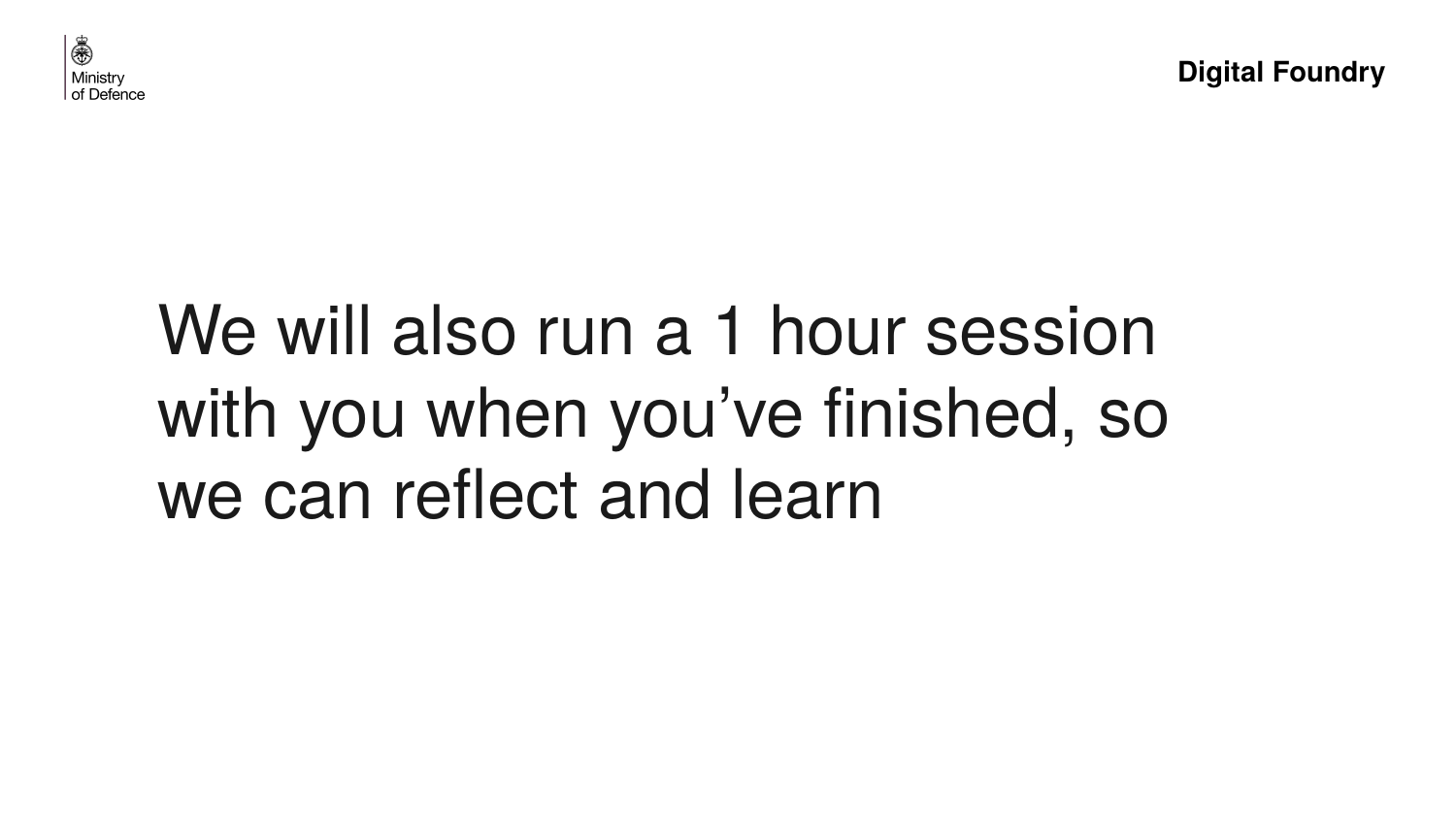

# We will also run a 1 hour session with you when you’ve finished, so we can reflect and learn